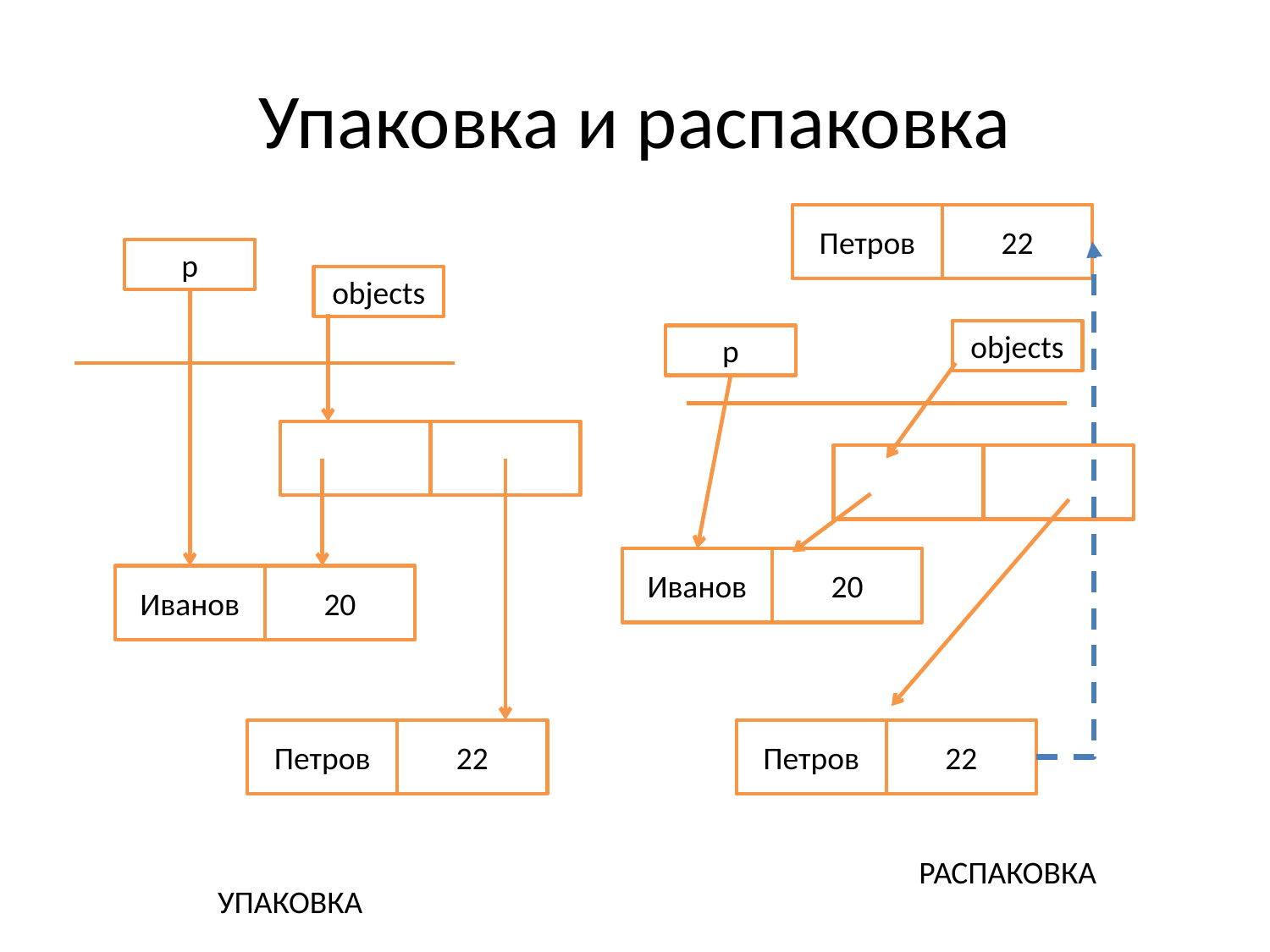

# Упаковка и распаковка
Петров
22
р
objects
objects
р

Иванов
20
Иванов
20
Петров
22
Петров
22
РАСПАКОВКА
УПАКОВКА